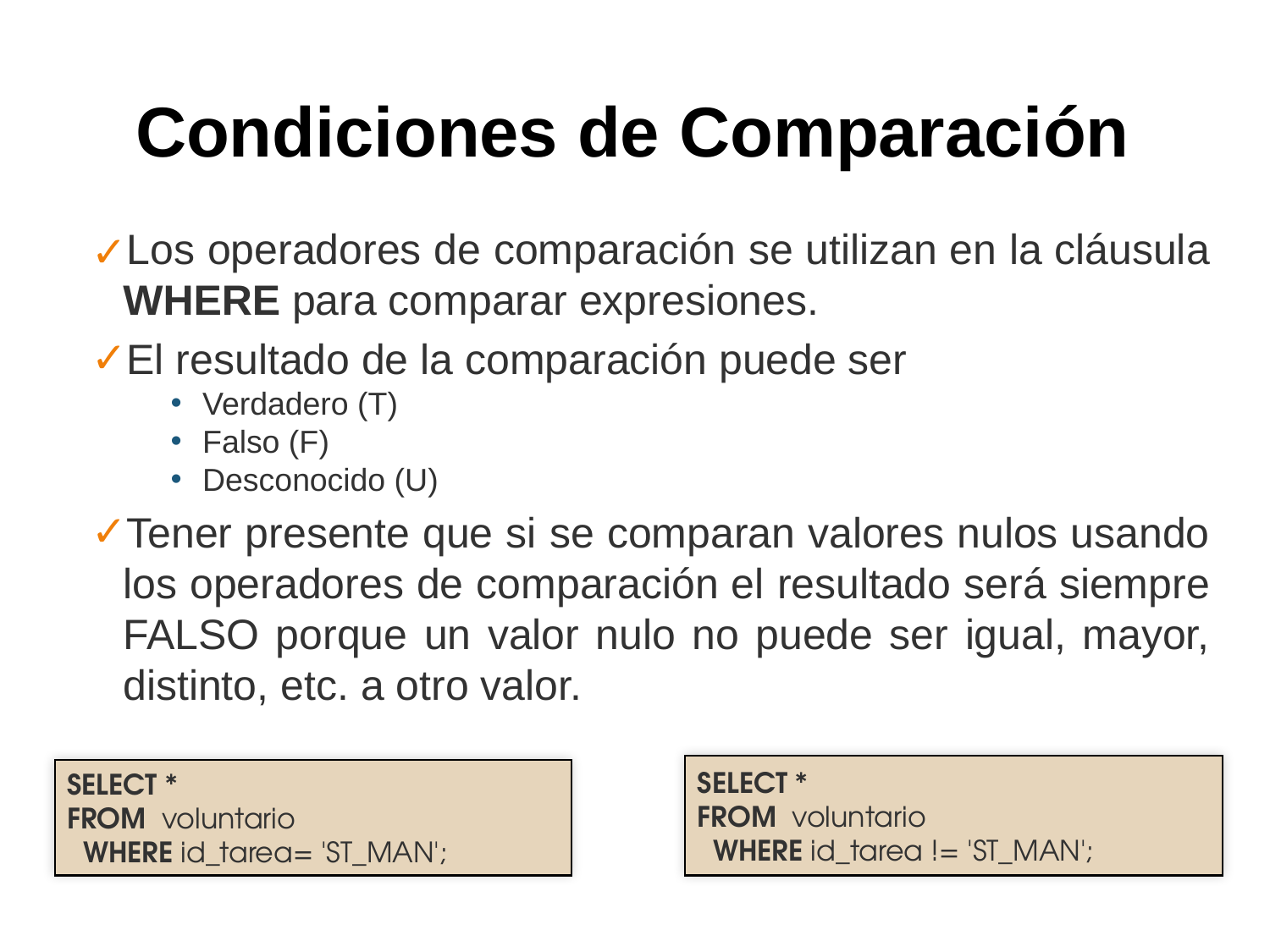

# Condiciones de Comparación
Los operadores de comparación se utilizan en la cláusula WHERE para comparar expresiones.
El resultado de la comparación puede ser
Verdadero (T)
Falso (F)
Desconocido (U)
Tener presente que si se comparan valores nulos usando los operadores de comparación el resultado será siempre FALSO porque un valor nulo no puede ser igual, mayor, distinto, etc. a otro valor.

SELECT *
FROM  voluntario
  WHERE id_tarea != 'ST_MAN';
SELECT *
FROM  voluntario
  WHERE id_tarea= 'ST_MAN';